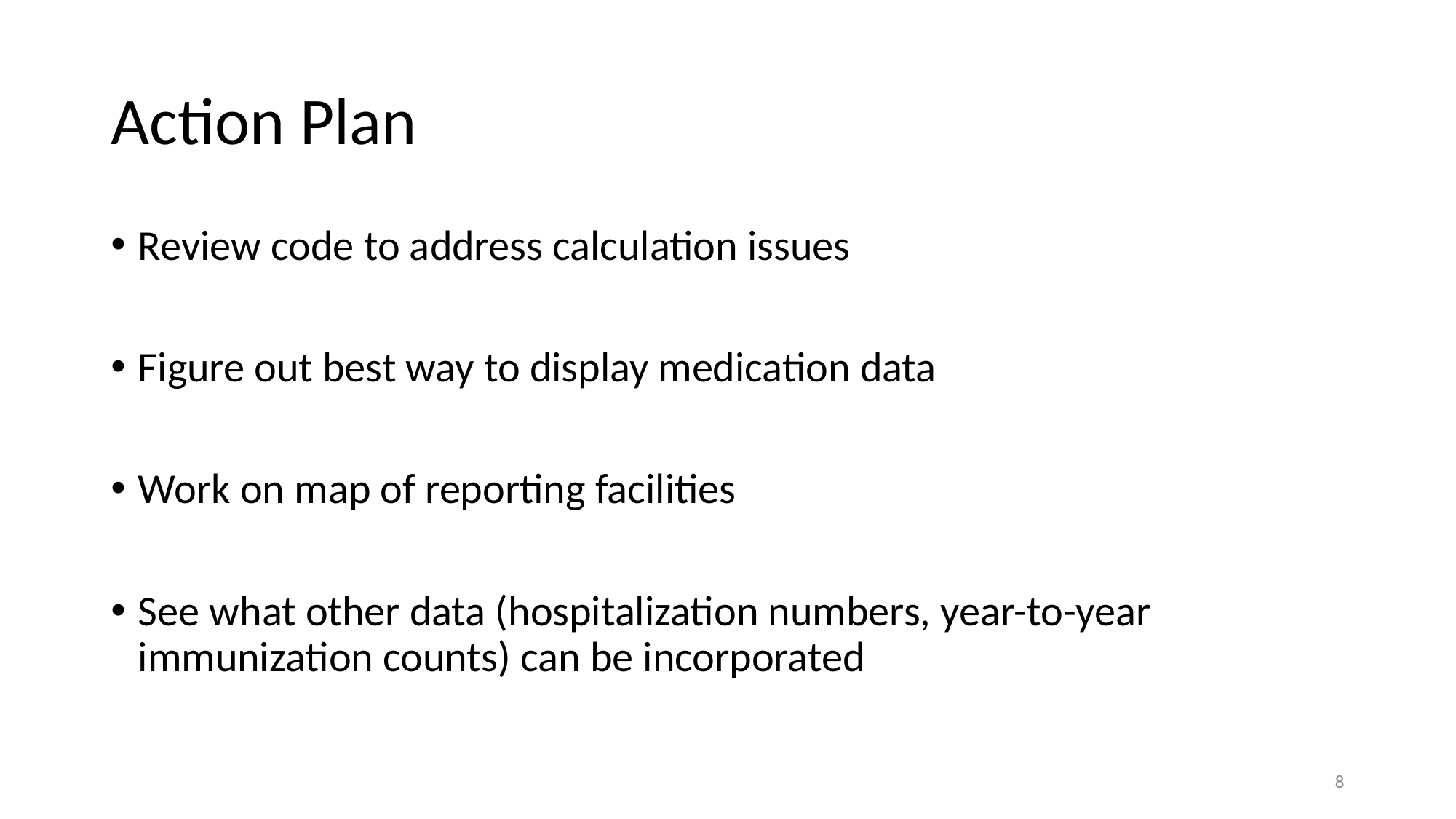

# Action Plan
Review code to address calculation issues

Figure out best way to display medication data

Work on map of reporting facilities

See what other data (hospitalization numbers, year-to-year immunization counts) can be incorporated
8